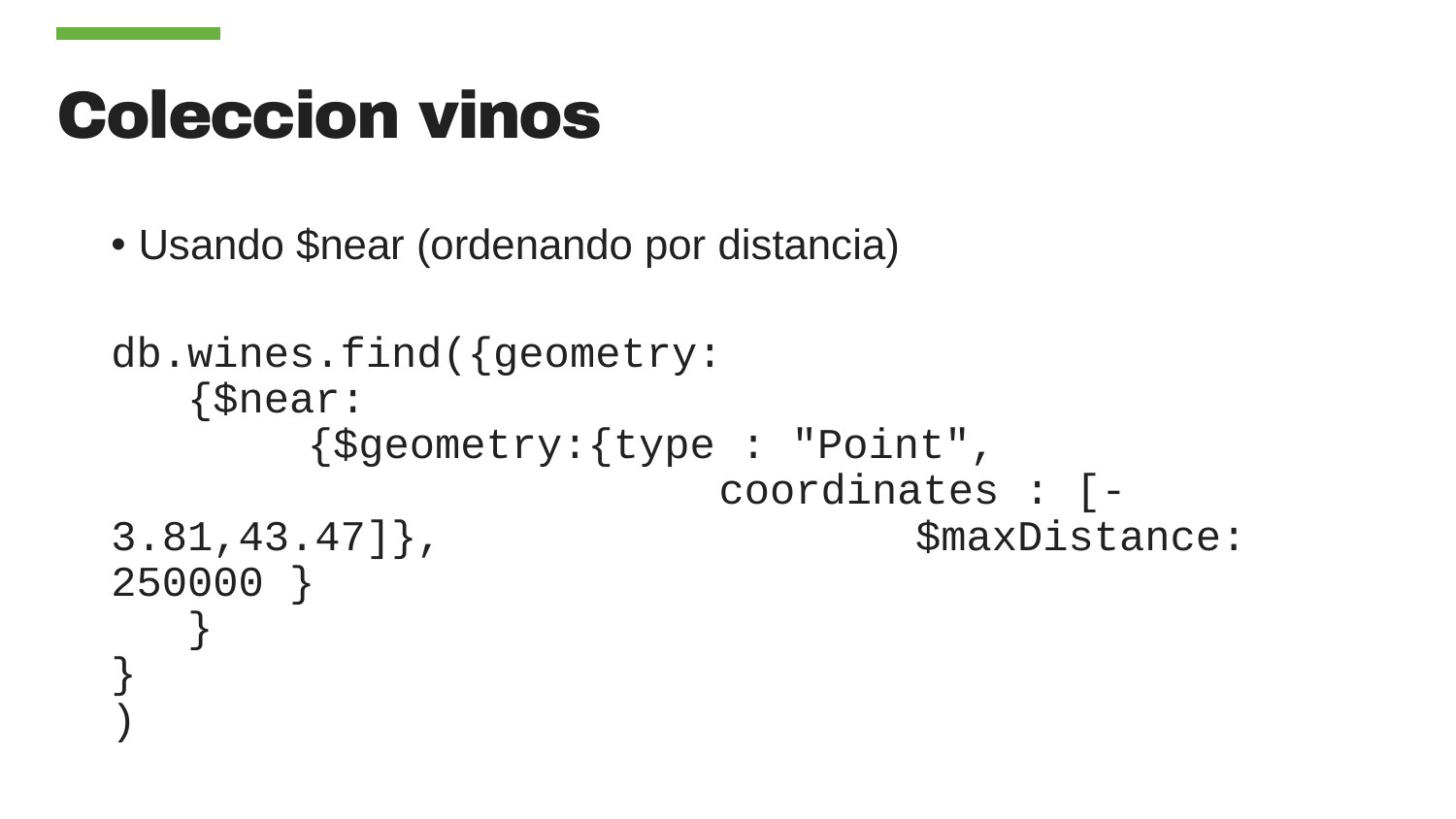

# Coleccion vinos
Usando $near (ordenando por distancia)

db.wines.find({geometry:
   {$near:
 	  {$geometry:{type : "Point",
				 coordinates : [-3.81,43.47]},            	   $maxDistance: 250000 }
   }
}
)